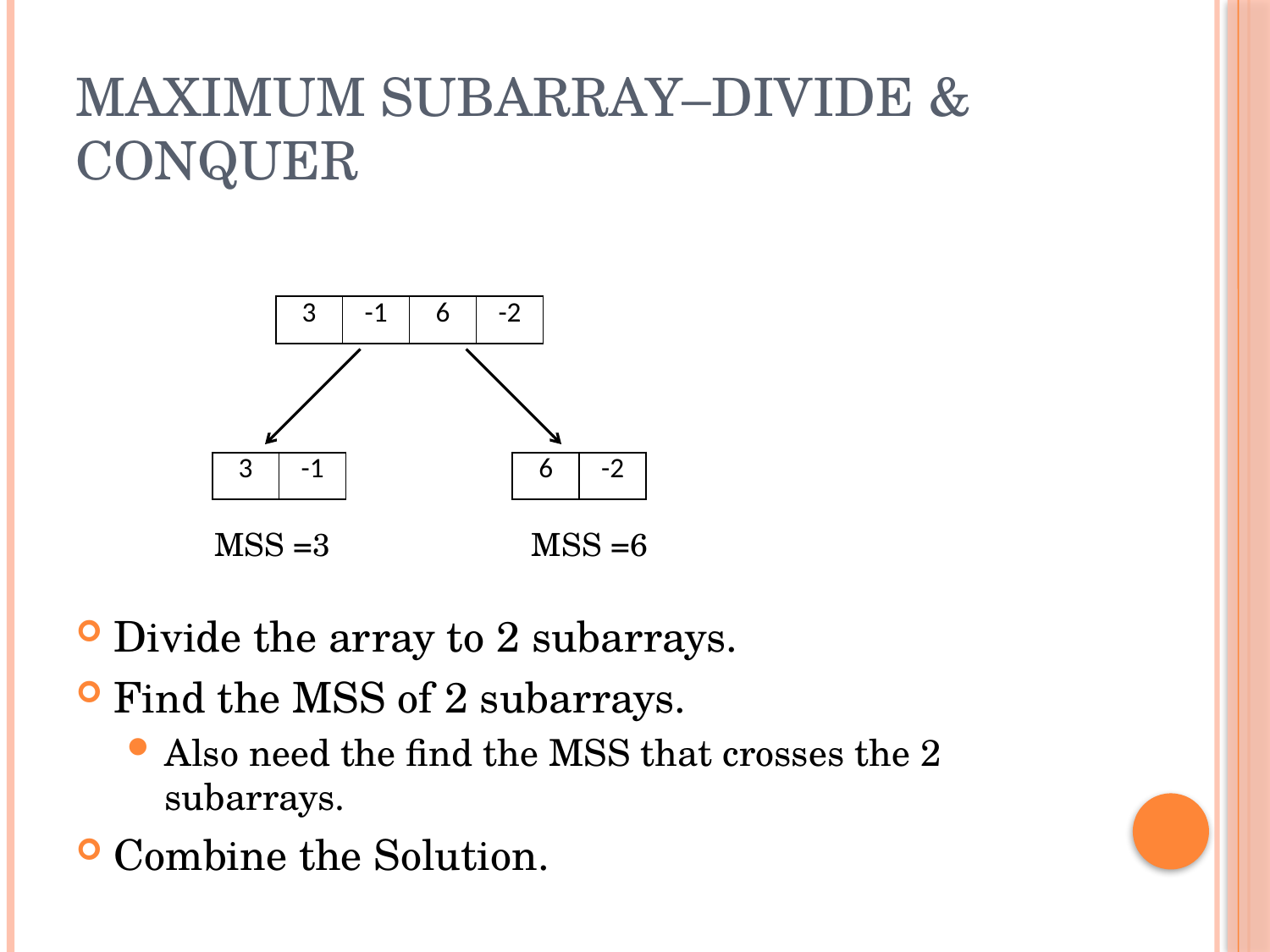

# Maximum Subarray–divide & conquer
| 3 | -1 | 6 | -2 |
| --- | --- | --- | --- |
| 3 | -1 |
| --- | --- |
| 6 | -2 |
| --- | --- |
MSS =3
MSS =6
Divide the array to 2 subarrays.
Find the MSS of 2 subarrays.
Also need the find the MSS that crosses the 2 subarrays.
Combine the Solution.